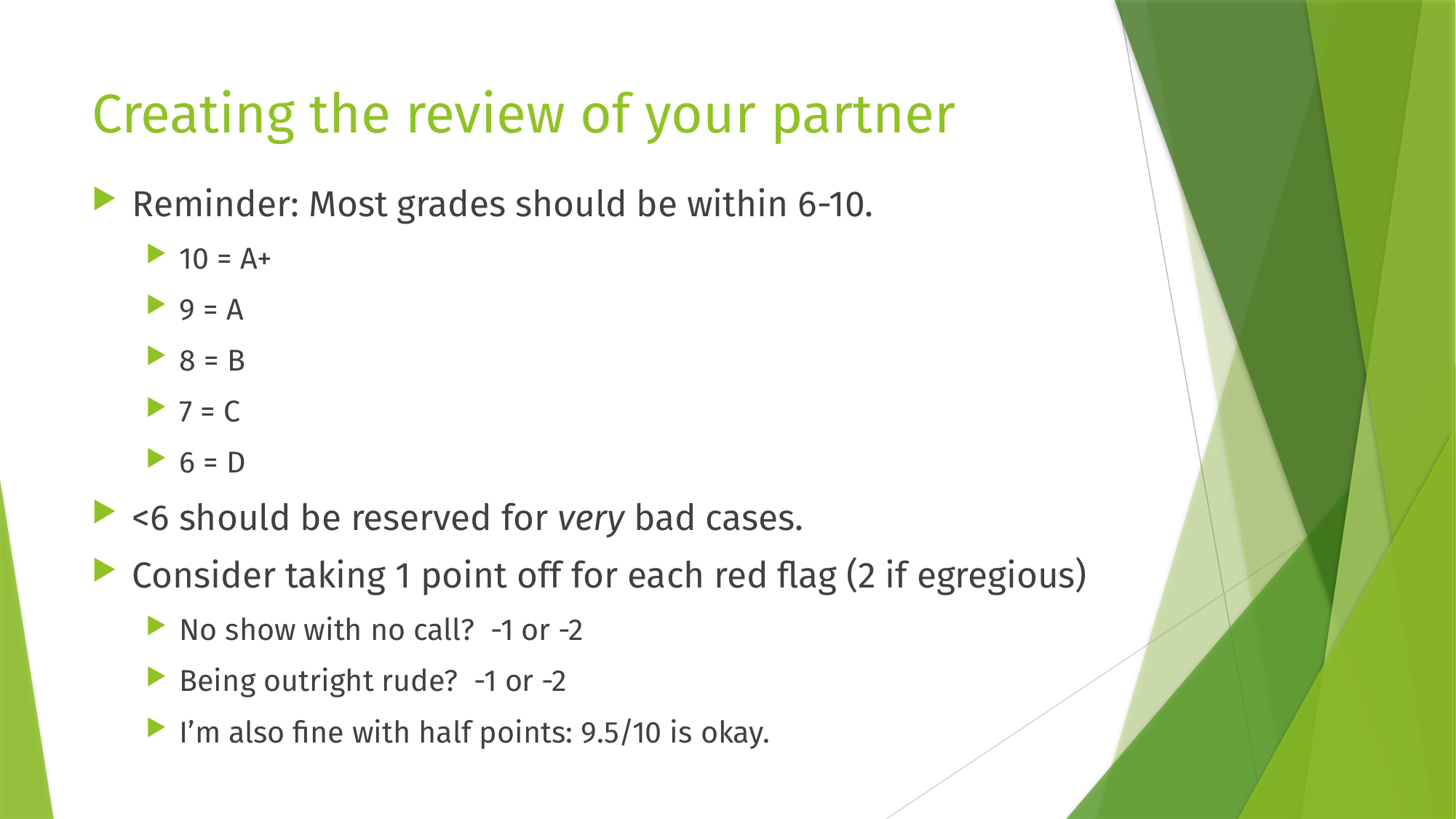

# Creating the review of your partner
Reminder: Most grades should be within 6-10.
10 = A+
9 = A
8 = B
7 = C
6 = D
<6 should be reserved for very bad cases.
Consider taking 1 point off for each red flag (2 if egregious)
No show with no call?  -1 or -2
Being outright rude?  -1 or -2
I’m also fine with half points: 9.5/10 is okay.